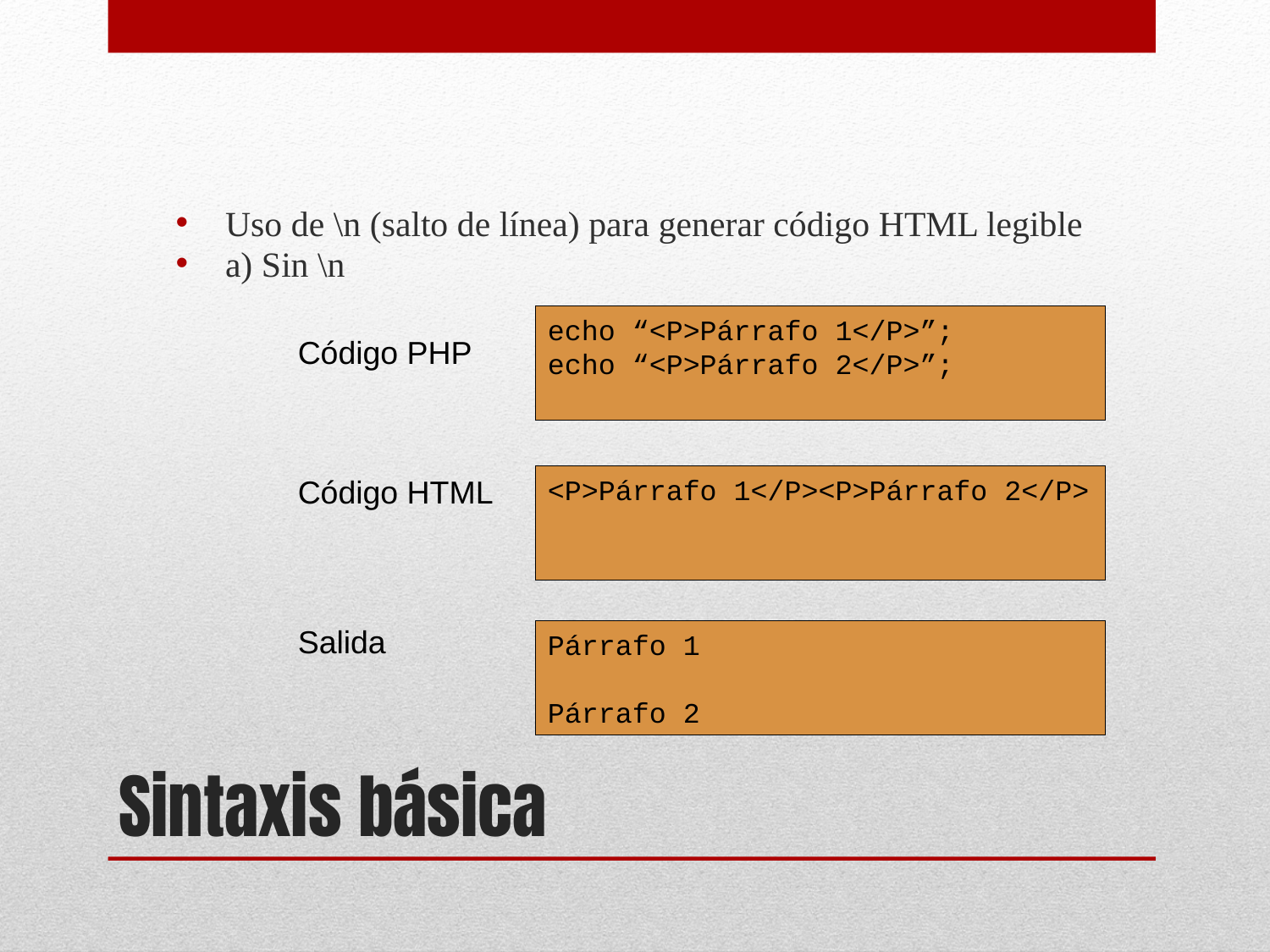

Uso de \n (salto de línea) para generar código HTML legible
a) Sin \n
echo “<P>Párrafo 1</P>”;
echo “<P>Párrafo 2</P>”;

Código PHP
Código HTML
<P>Párrafo 1</P><P>Párrafo 2</P>

Salida
Párrafo 1

Párrafo 2
# Sintaxis básica